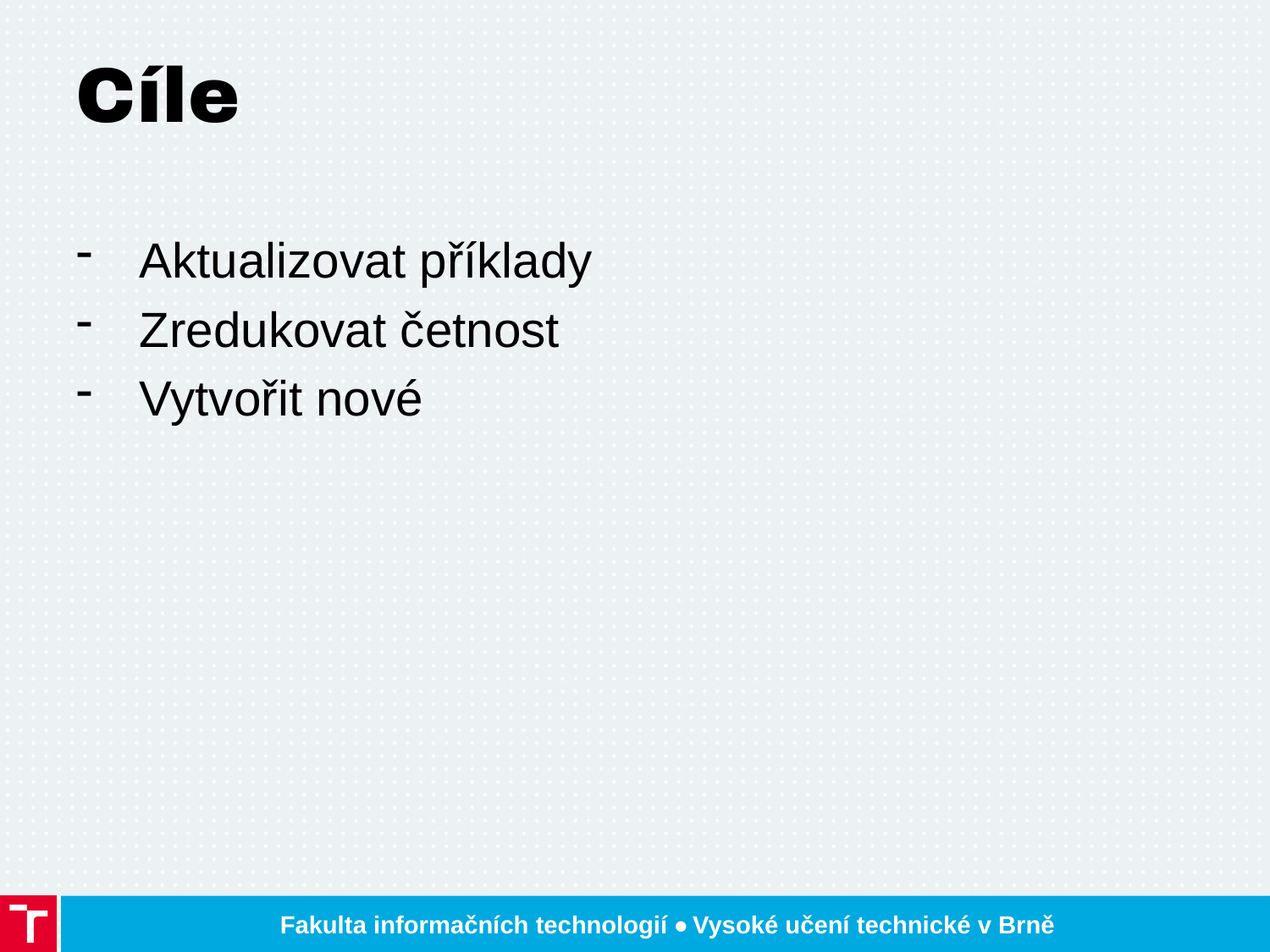

# Cíle
Aktualizovat příklady
Zredukovat četnost
Vytvořit nové